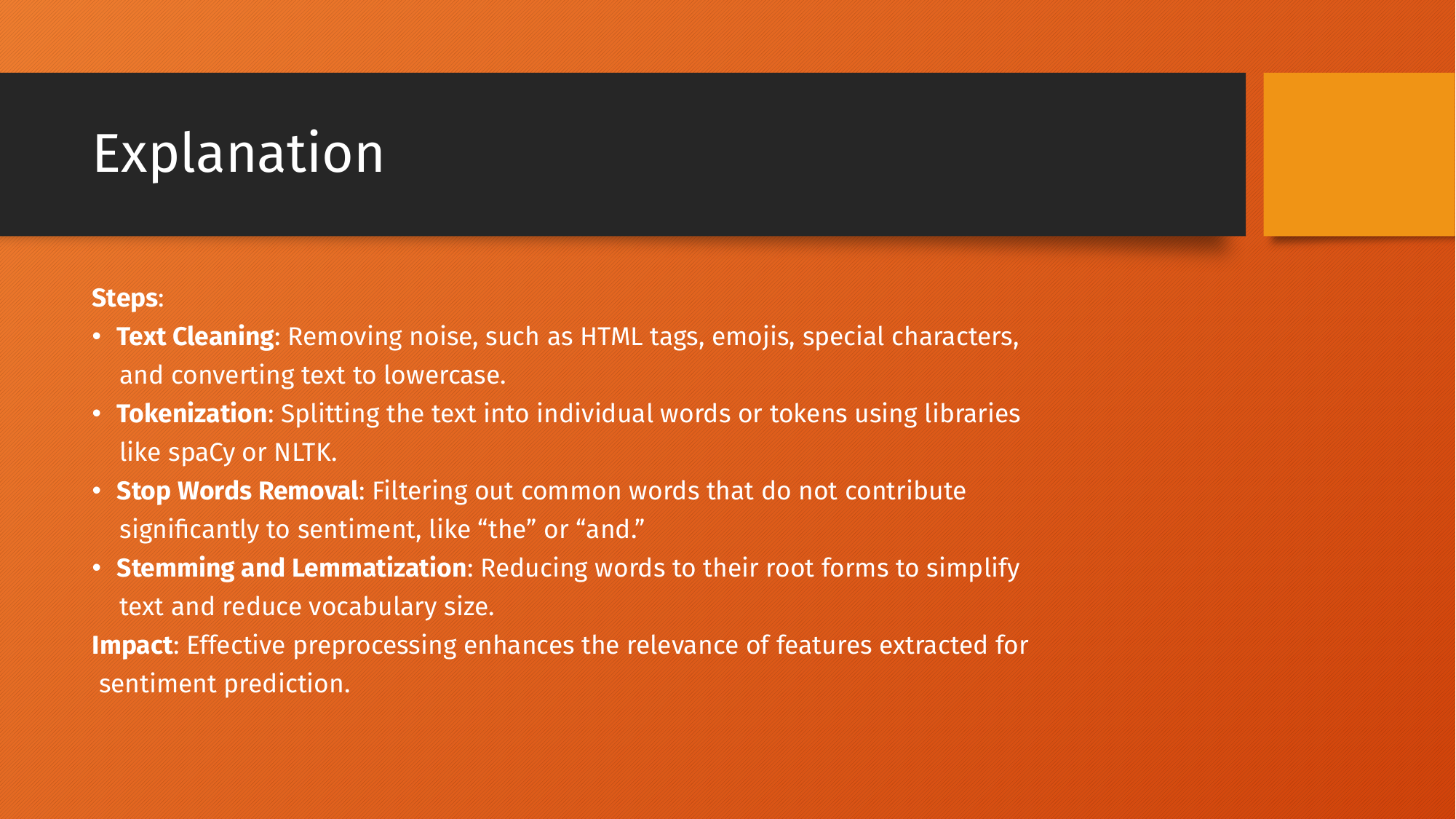

# Explanation
Steps:
Text Cleaning: Removing noise, such as HTML tags, emojis, special characters,
    and converting text to lowercase.
Tokenization: Splitting the text into individual words or tokens using libraries
    like spaCy or NLTK.
Stop Words Removal: Filtering out common words that do not contribute
    significantly to sentiment, like “the” or “and.”
Stemming and Lemmatization: Reducing words to their root forms to simplify
    text and reduce vocabulary size.
Impact: Effective preprocessing enhances the relevance of features extracted for
 sentiment prediction.